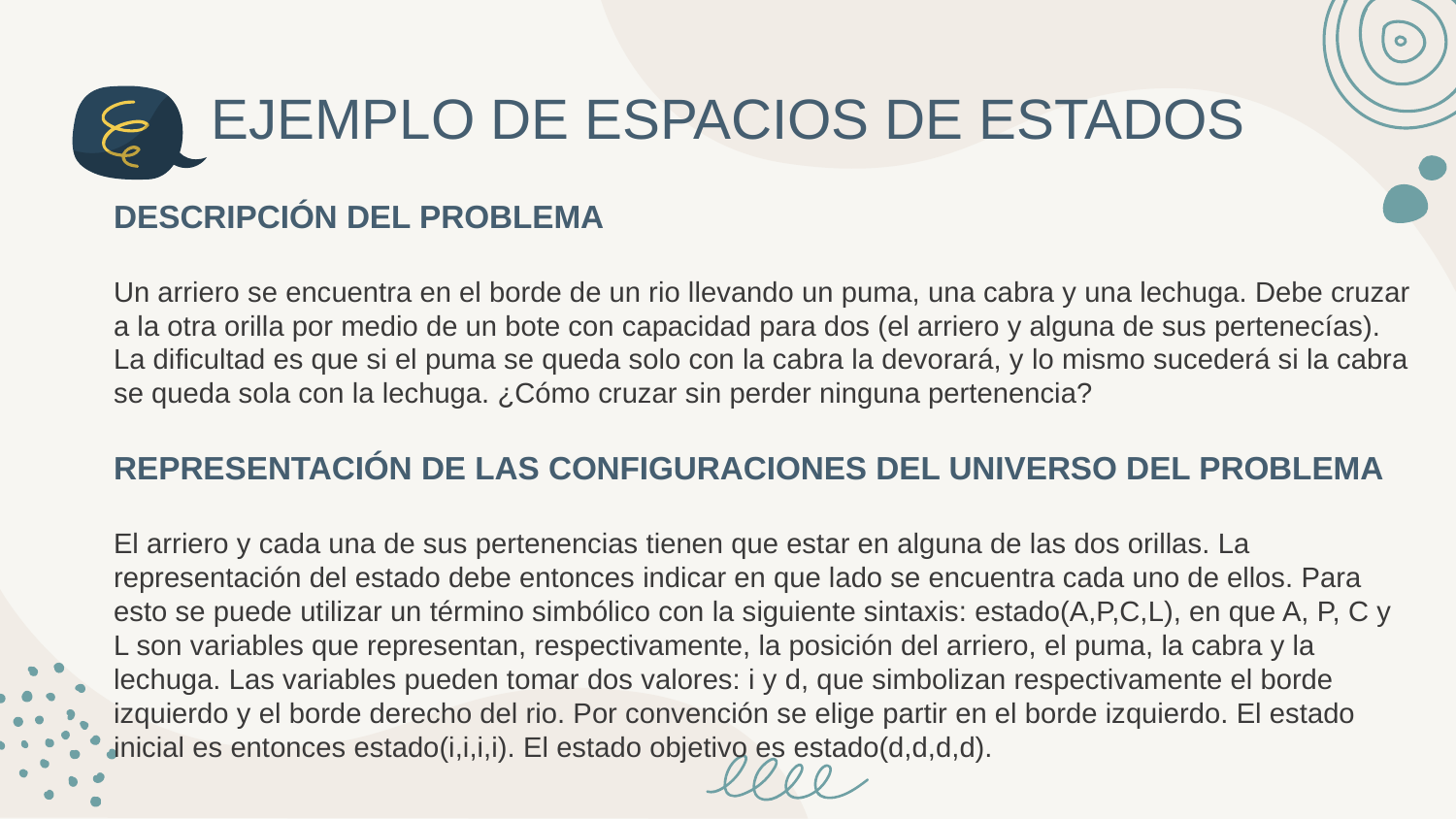

# EJEMPLO DE ESPACIOS DE ESTADOS

DESCRIPCIÓN DEL PROBLEMA

Un arriero se encuentra en el borde de un rio llevando un puma, una cabra y una lechuga. Debe cruzar a la otra orilla por medio de un bote con capacidad para dos (el arriero y alguna de sus pertenecías). La dificultad es que si el puma se queda solo con la cabra la devorará, y lo mismo sucederá si la cabra se queda sola con la lechuga. ¿Cómo cruzar sin perder ninguna pertenencia?

REPRESENTACIÓN DE LAS CONFIGURACIONES DEL UNIVERSO DEL PROBLEMA

El arriero y cada una de sus pertenencias tienen que estar en alguna de las dos orillas. La representación del estado debe entonces indicar en que lado se encuentra cada uno de ellos. Para esto se puede utilizar un término simbólico con la siguiente sintaxis: estado(A,P,C,L), en que A, P, C y L son variables que representan, respectivamente, la posición del arriero, el puma, la cabra y la lechuga. Las variables pueden tomar dos valores: i y d, que simbolizan respectivamente el borde izquierdo y el borde derecho del rio. Por convención se elige partir en el borde izquierdo. El estado inicial es entonces estado(i,i,i,i). El estado objetivo es estado(d,d,d,d).